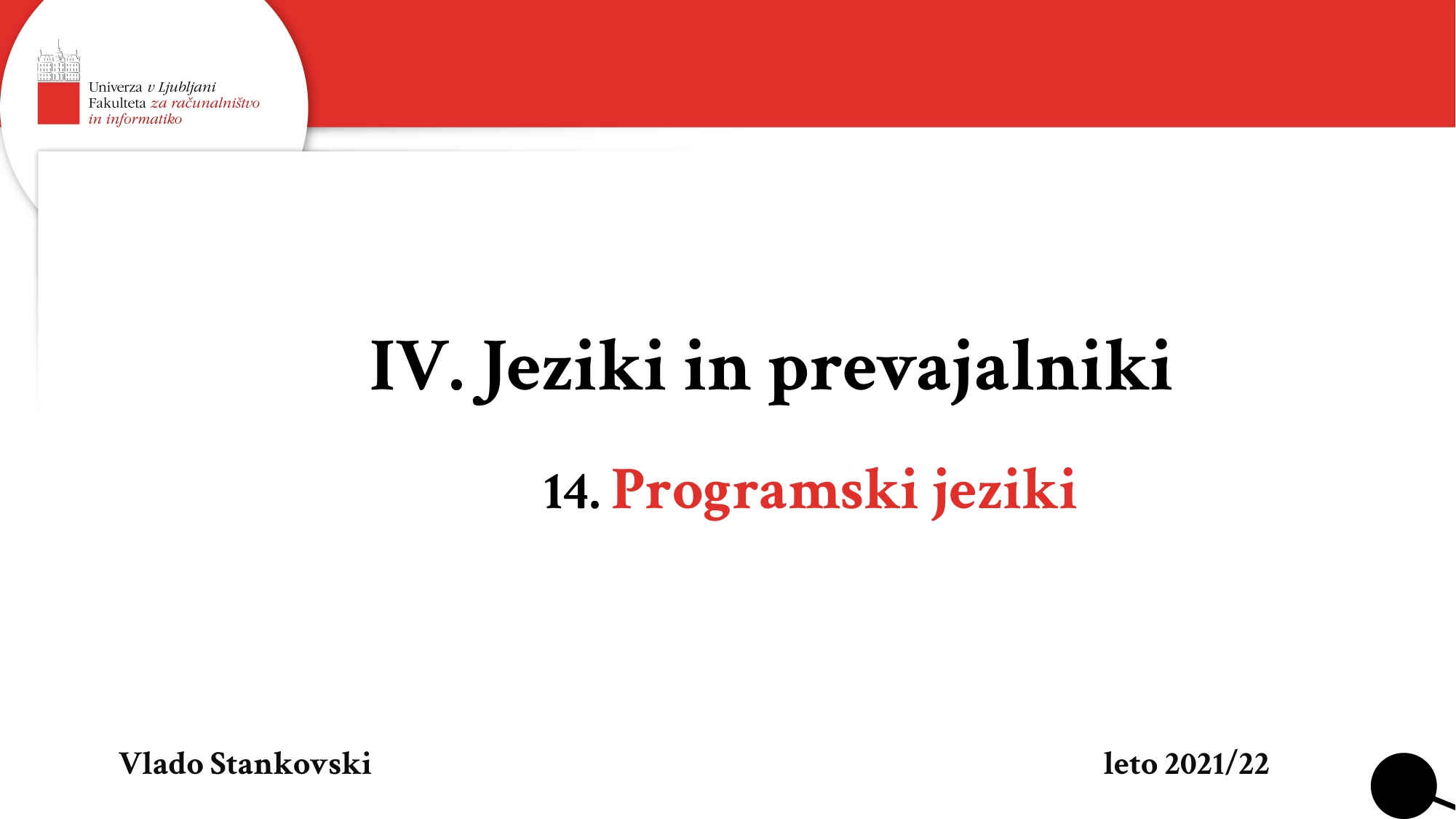

IV. Jeziki in prevajalniki

14. Programski jeziki
Vlado Stankovski
leto 2021/22